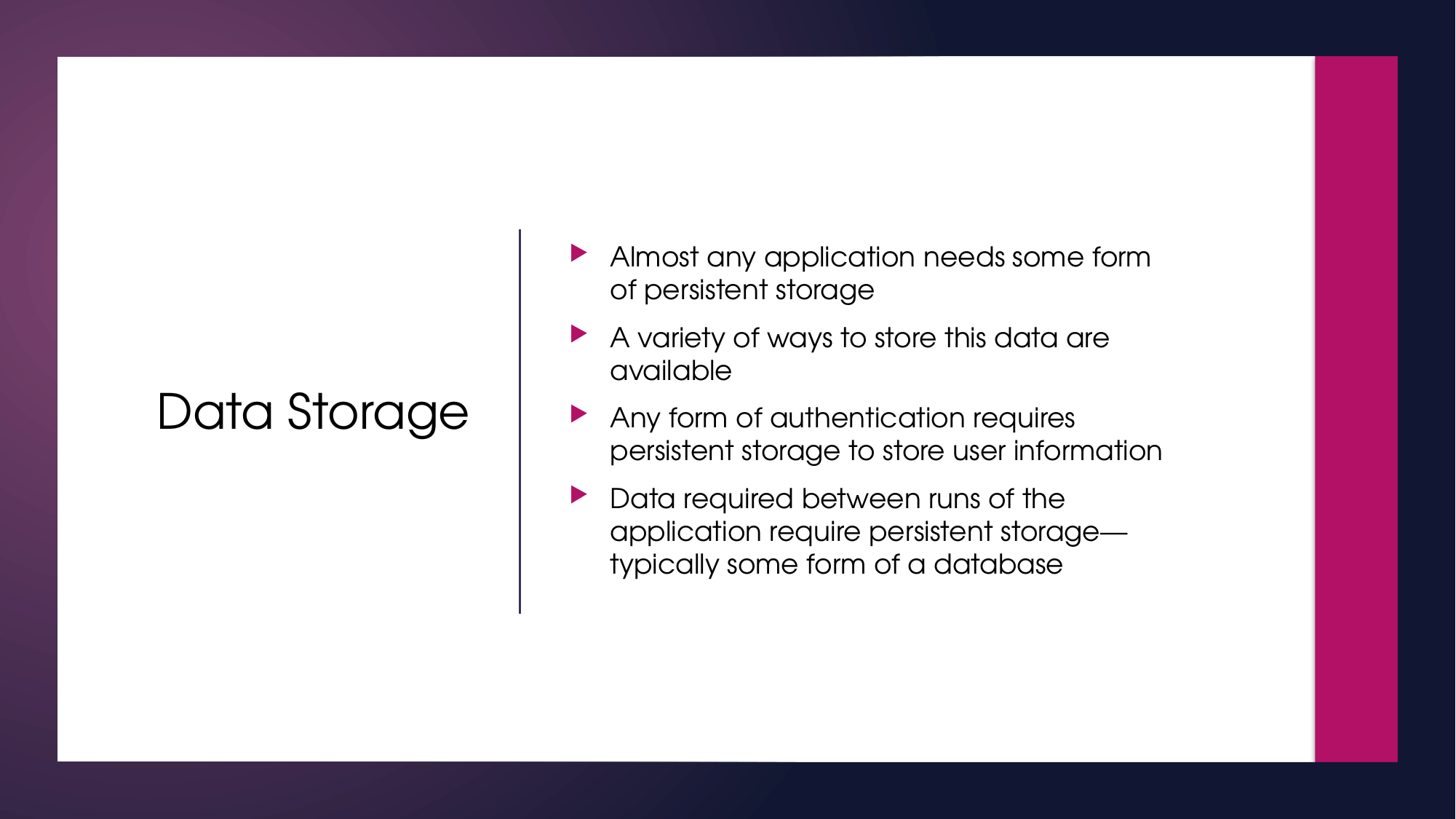

Almost any application needs some form of persistent storage
A variety of ways to store this data are available
Any form of authentication requires persistent storage to store user information
Data required between runs of the application require persistent storage—typically some form of a database
# Data Storage